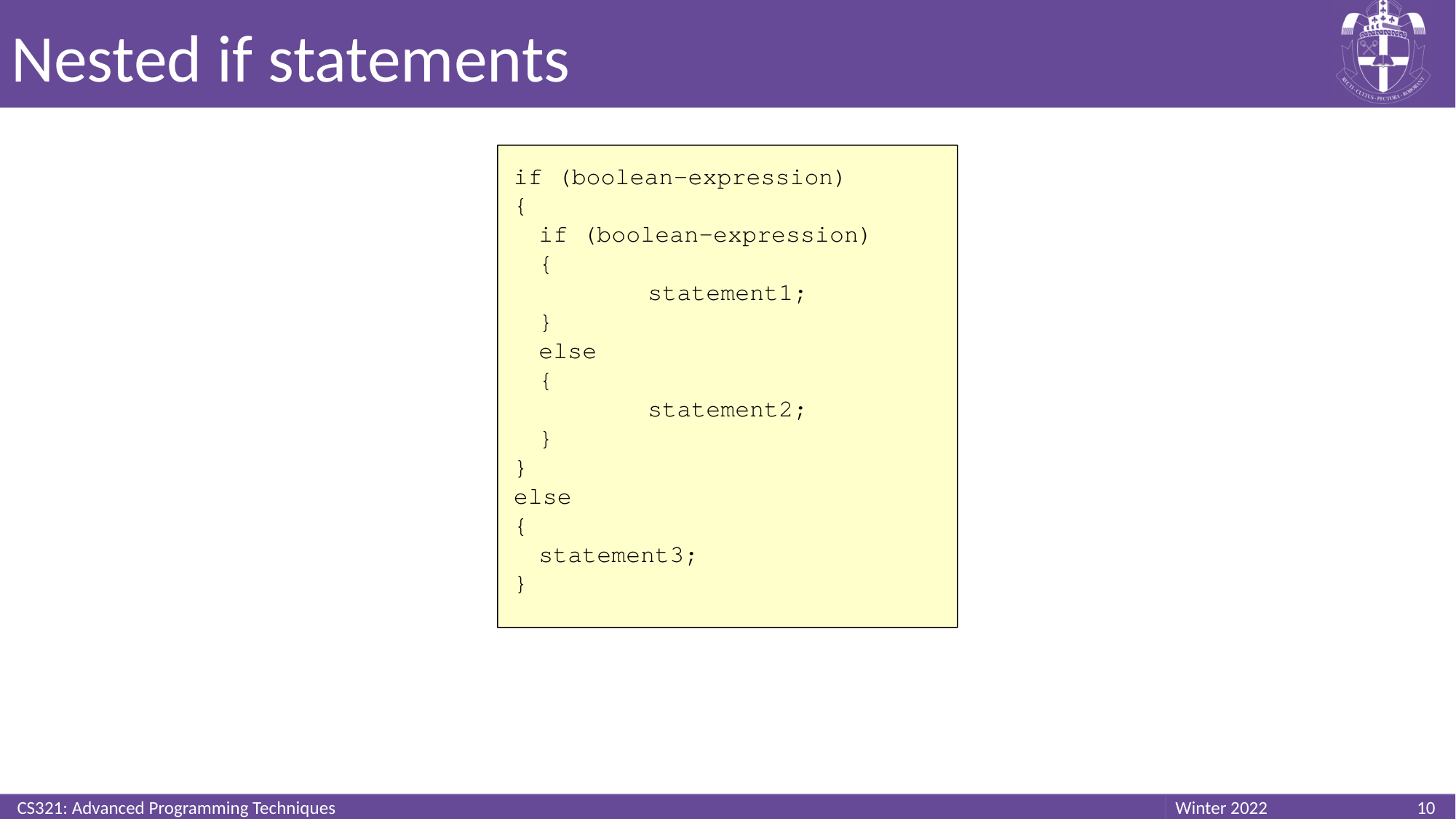

# Nested if statements

if (boolean-expression)
{
	if (boolean-expression)
	{
		statement1;
	}
	else
	{
		statement2;
	}
}
else
{
	statement3;
}
CS321: Advanced Programming Techniques
10
Winter 2022